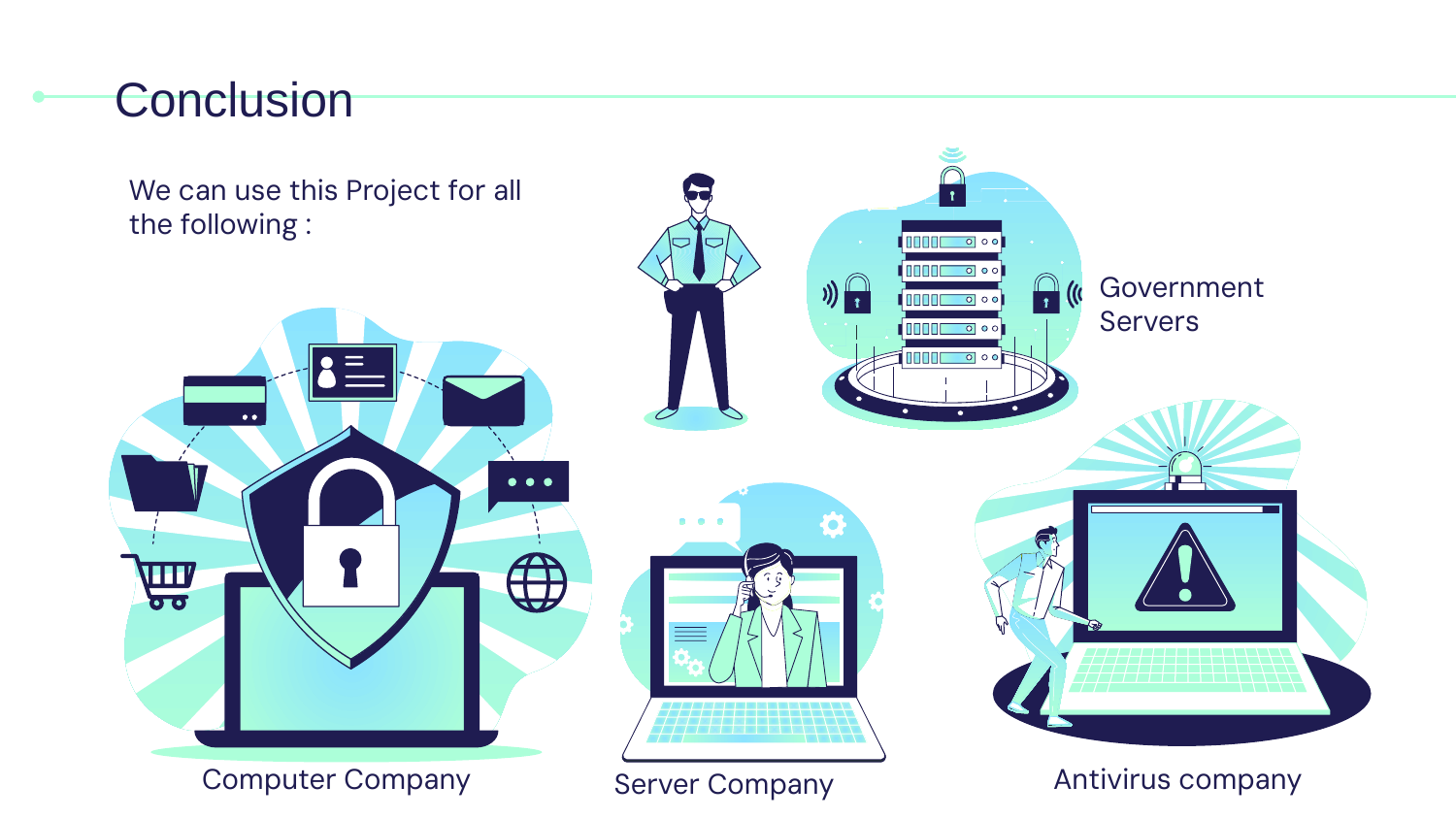

# Conclusion

We can use this Project for all the following :

Government Servers

Computer Company
Antivirus company
Server Company